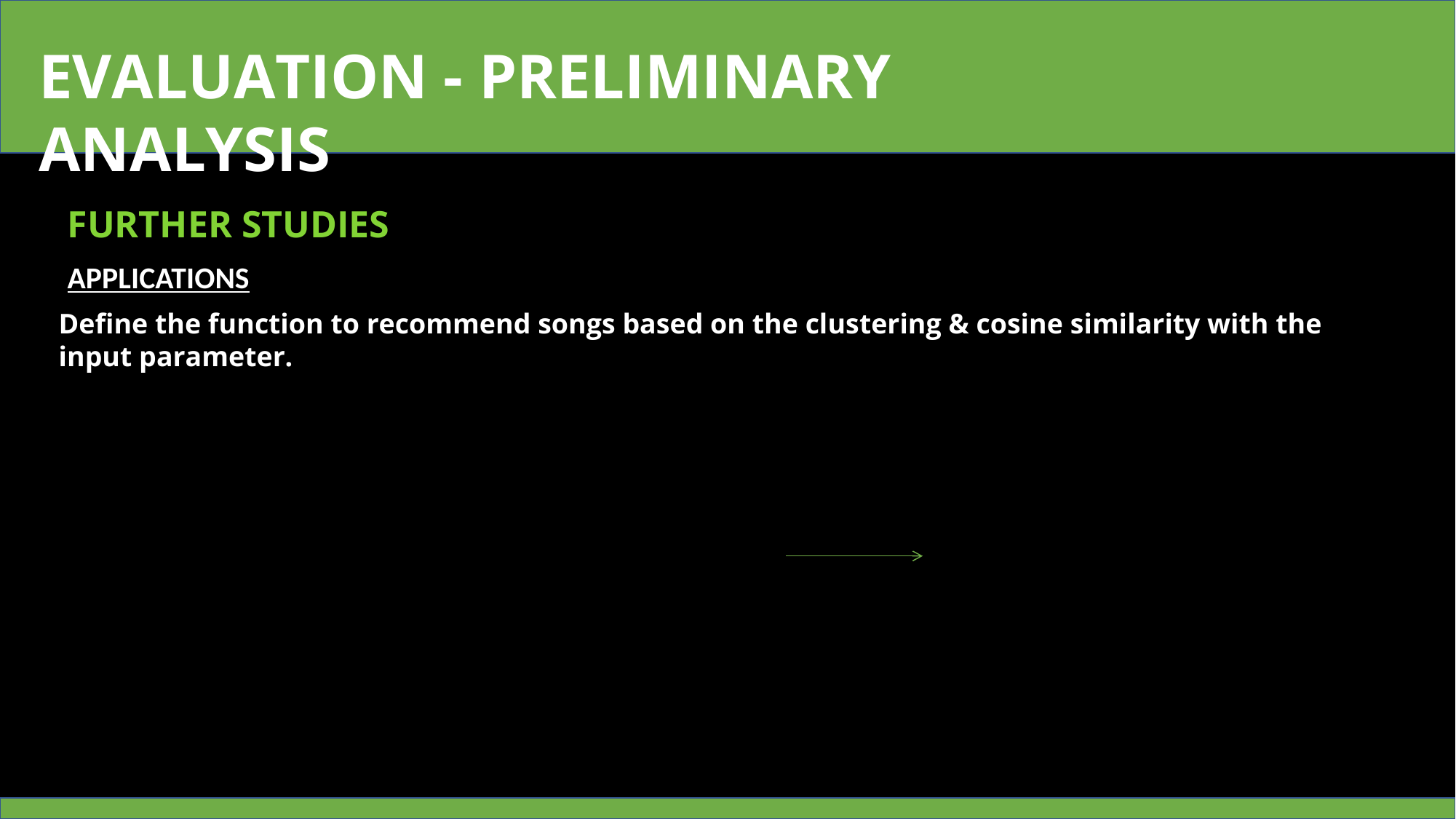

EVALUATION - PRELIMINARY ANALYSIS
FURTHER STUDIES
APPLICATIONS
Define the function to recommend songs based on the clustering & cosine similarity with the input parameter.